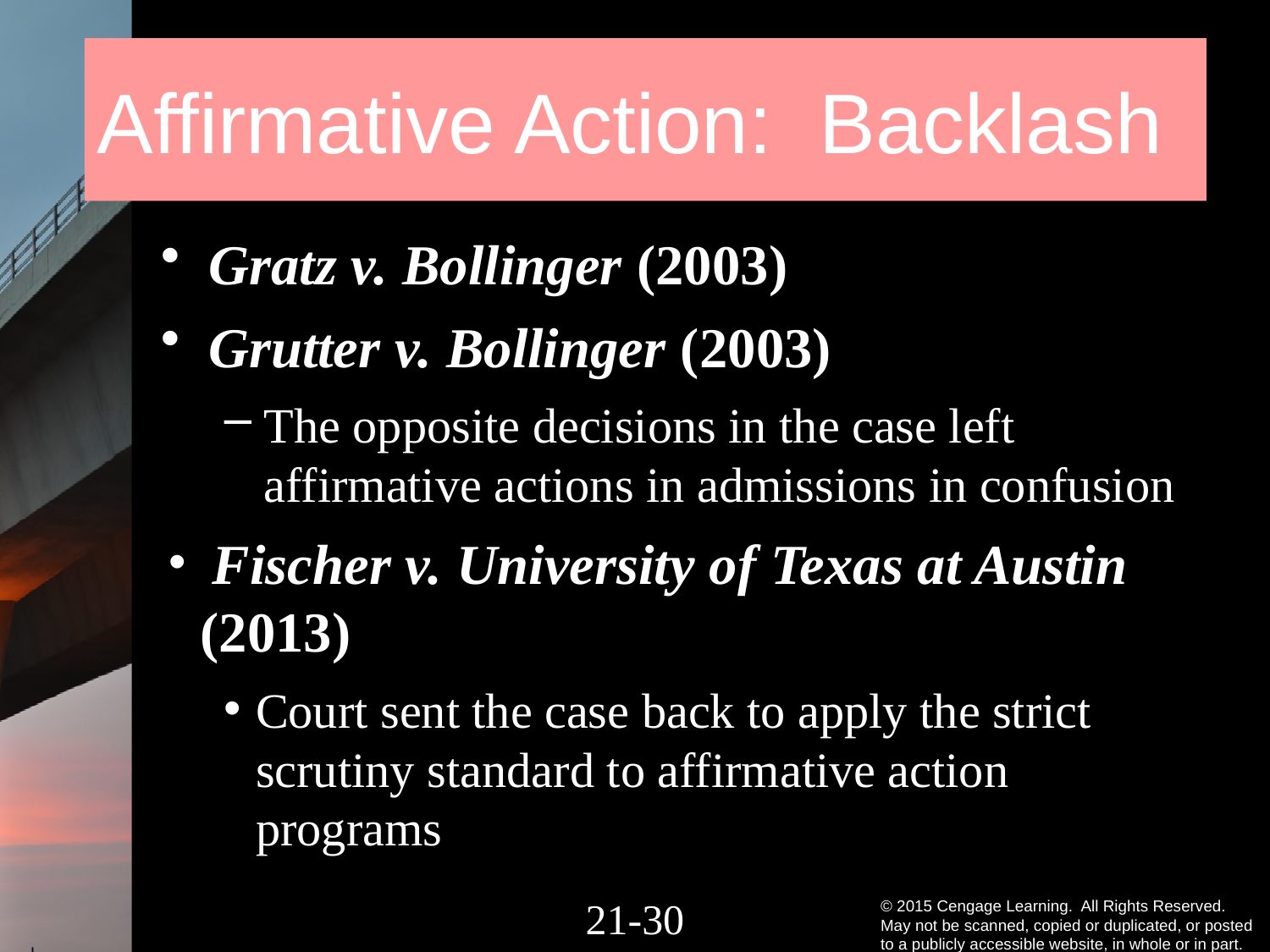

# Affirmative Action:  Backlash
Gratz v. Bollinger (2003)
Grutter v. Bollinger (2003)
The opposite decisions in the case left affirmative actions in admissions in confusion
 Fischer v. University of Texas at Austin (2013)
Court sent the case back to apply the strict scrutiny standard to affirmative action programs
21-30